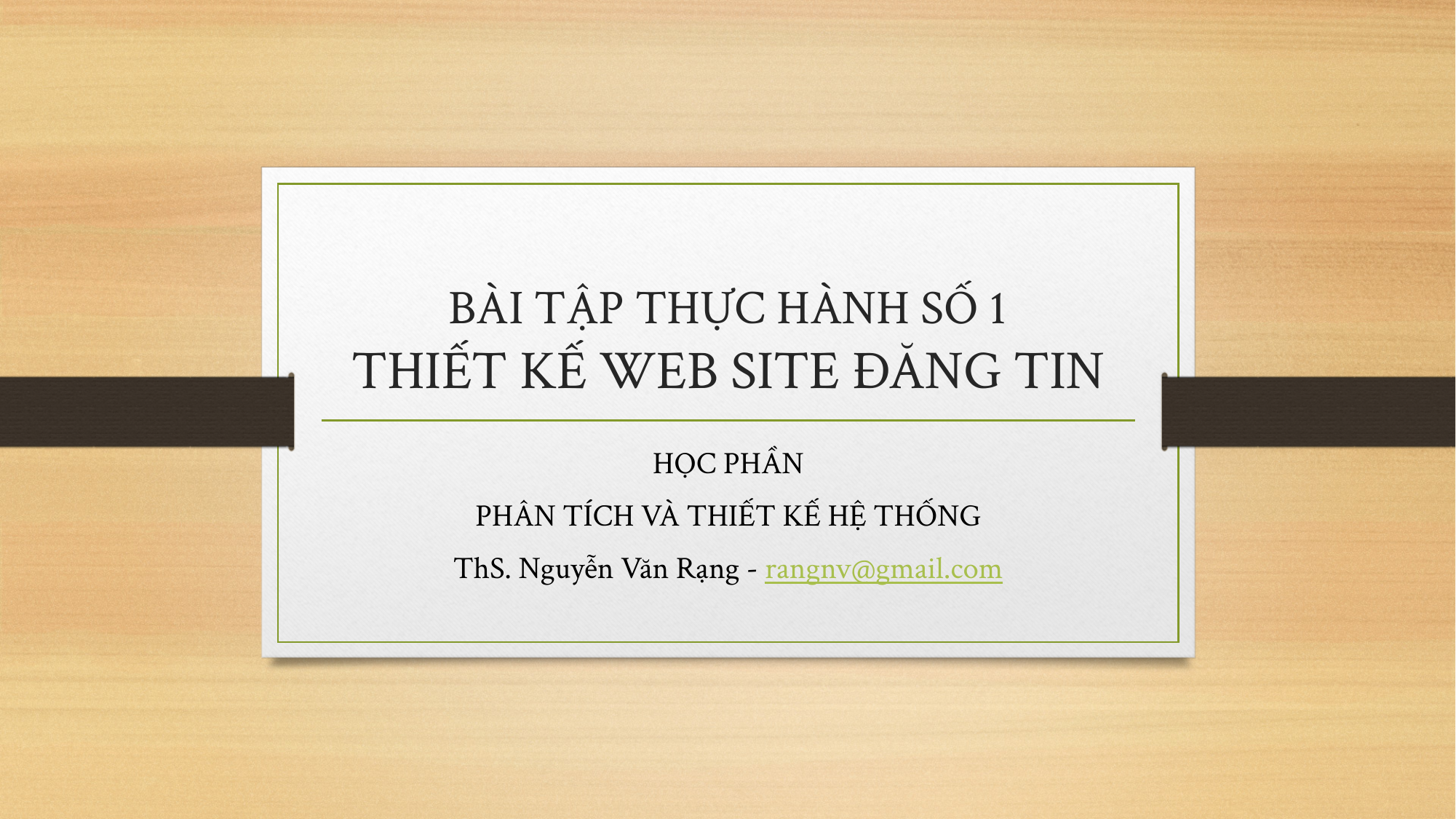

# BÀI TẬP THỰC HÀNH SỐ 1 THIẾT KẾ WEB SITE ĐĂNG TIN
HỌC PHẦN
PHÂN TÍCH VÀ THIẾT KẾ HỆ THỐNG
ThS. Nguyễn Văn Rạng - rangnv@gmail.com